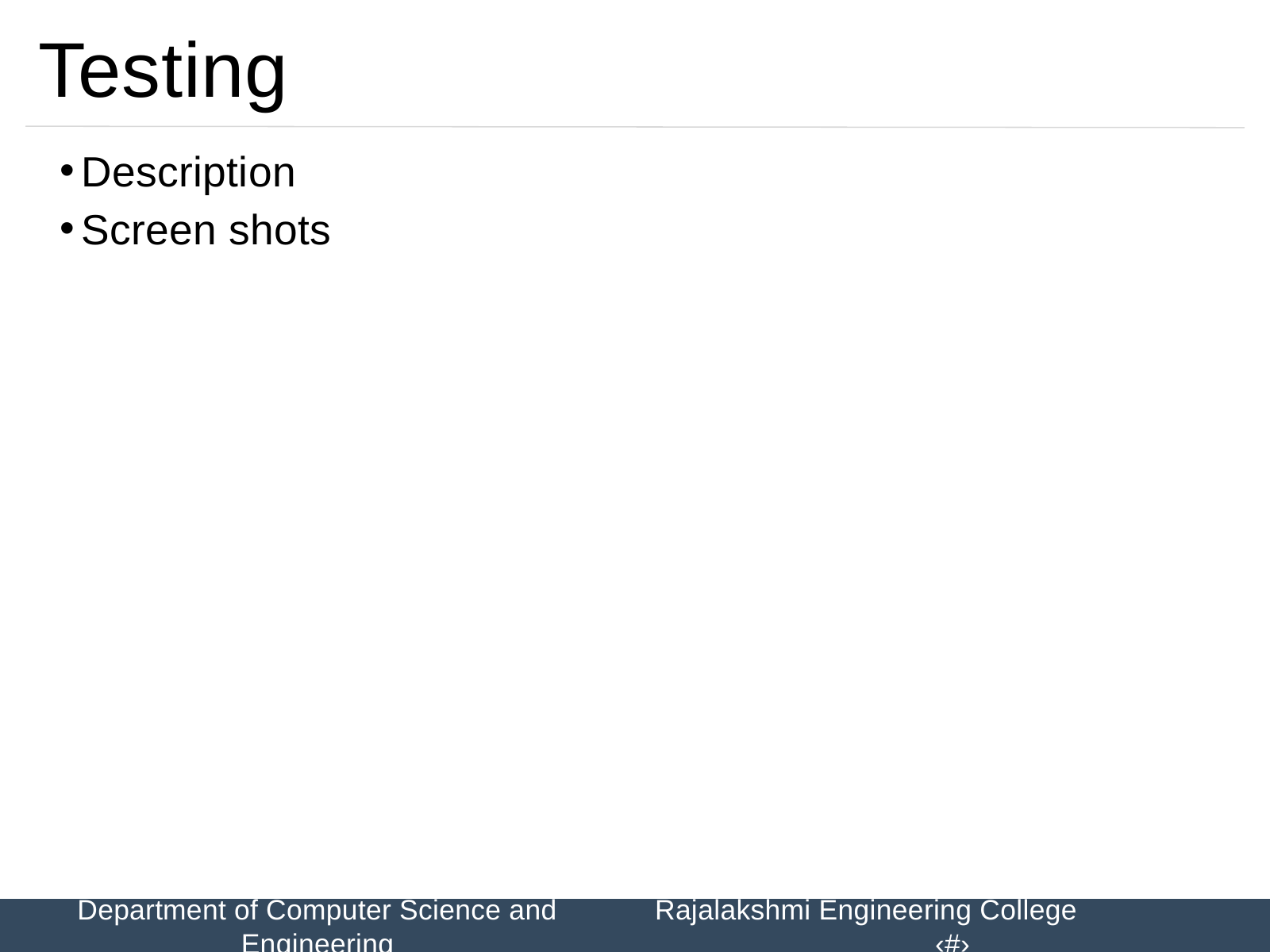

Testing

Description
Screen shots

Department of Computer Science and Engineering

Rajalakshmi Engineering College 		‹#›